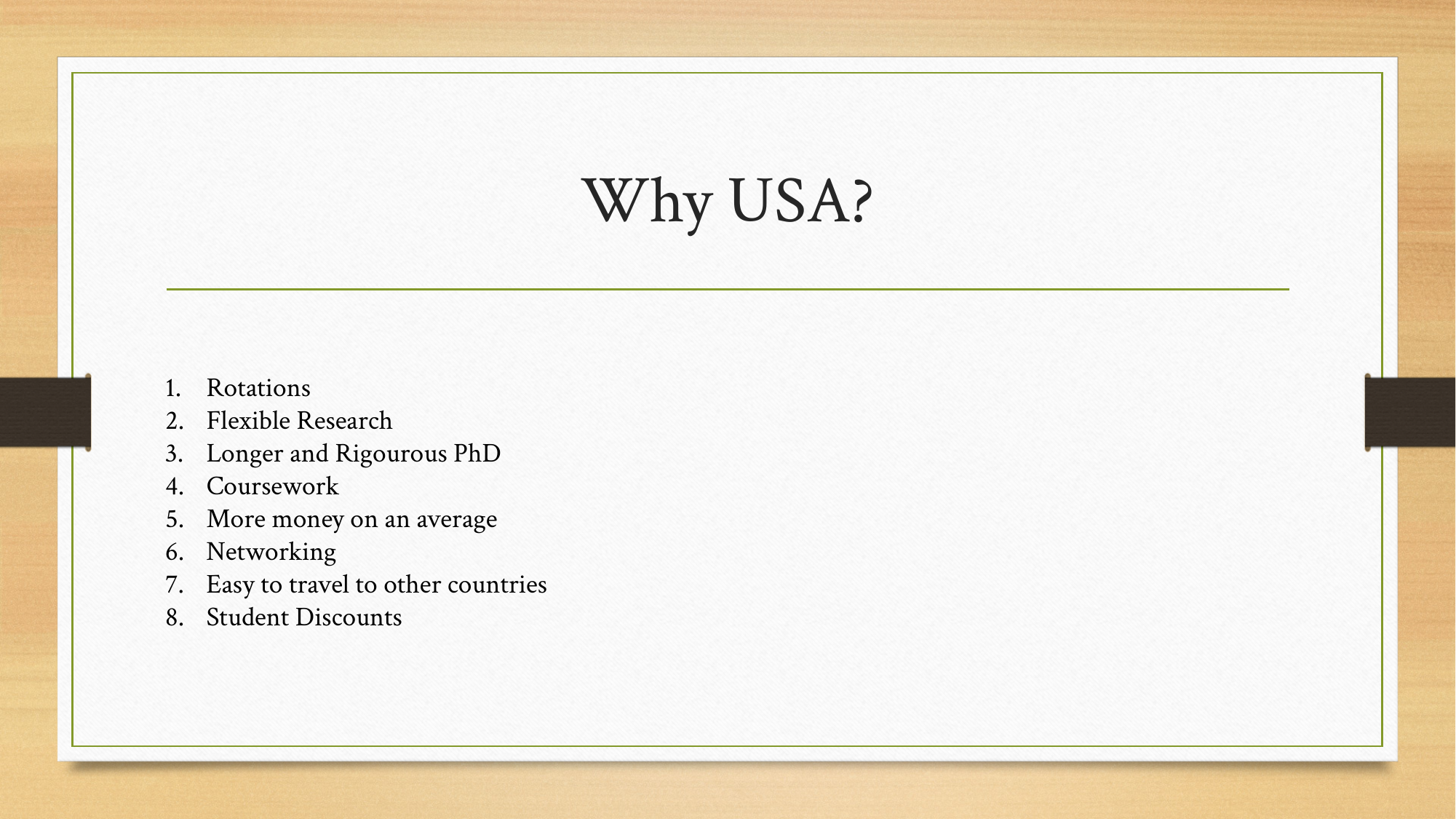

# Why USA?
Rotations
Flexible Research
Longer and Rigourous PhD
Coursework
More money on an average
Networking
Easy to travel to other countries
Student Discounts